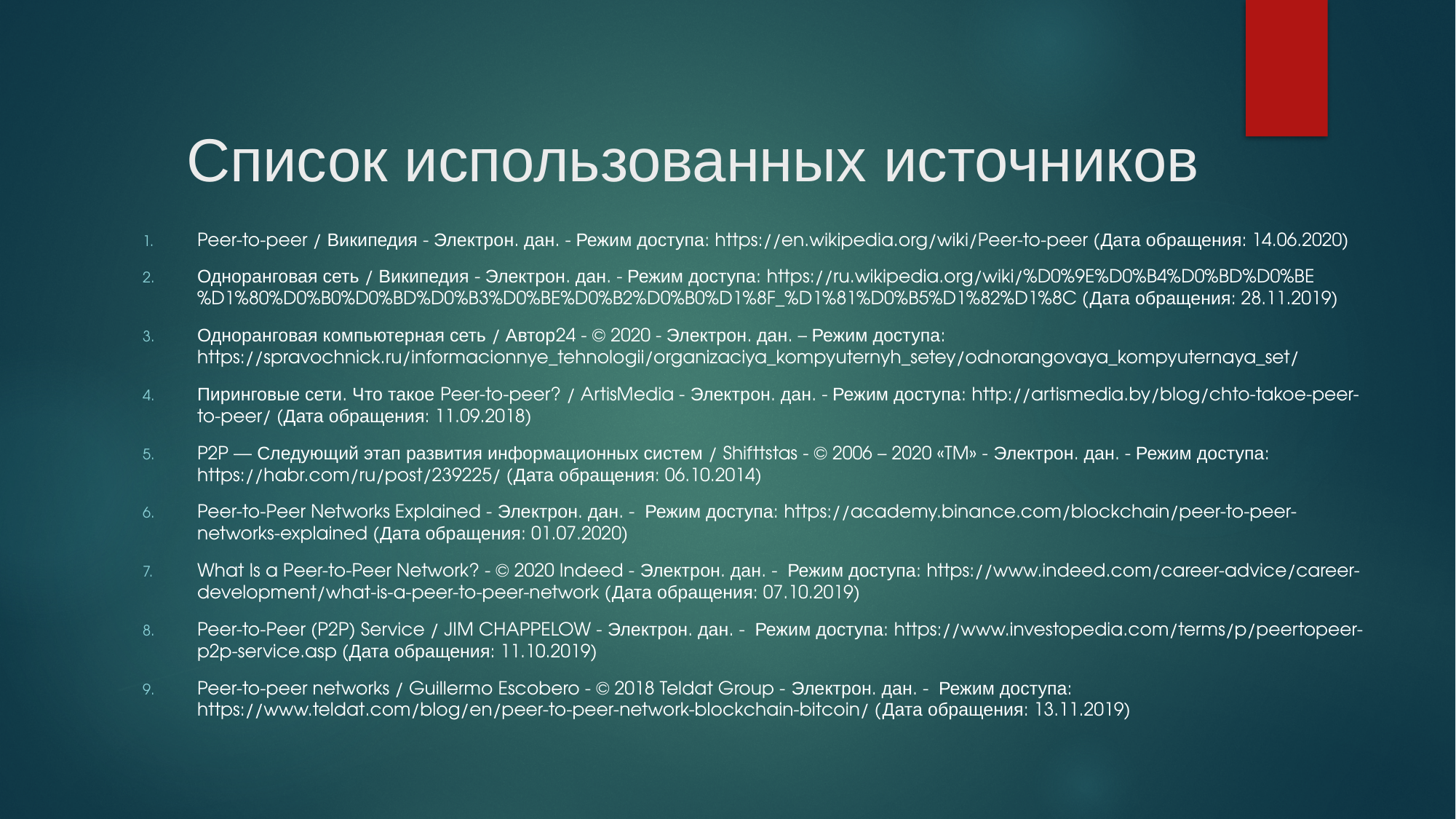

# Список использованных источников
Peer-to-peer / Википедия - Электрон. дан. - Режим доступа: https://en.wikipedia.org/wiki/Peer-to-peer (Дата обращения: 14.06.2020)
Одноранговая сеть / Википедия - Электрон. дан. - Режим доступа: https://ru.wikipedia.org/wiki/%D0%9E%D0%B4%D0%BD%D0%BE%D1%80%D0%B0%D0%BD%D0%B3%D0%BE%D0%B2%D0%B0%D1%8F_%D1%81%D0%B5%D1%82%D1%8C (Дата обращения: 28.11.2019)
Одноранговая компьютерная сеть / Автор24 - © 2020 - Электрон. дан. – Режим доступа: https://spravochnick.ru/informacionnye_tehnologii/organizaciya_kompyuternyh_setey/odnorangovaya_kompyuternaya_set/
Пиринговые сети. Что такое Peer-to-peer? / ArtisMedia - Электрон. дан. - Режим доступа: http://artismedia.by/blog/chto-takoe-peer-to-peer/ (Дата обращения: 11.09.2018)
P2P — Следующий этап развития информационных систем / Shifttstas - © 2006 – 2020 «TM» - Электрон. дан. - Режим доступа: https://habr.com/ru/post/239225/ (Дата обращения: 06.10.2014)
Peer-to-Peer Networks Explained - Электрон. дан. -  Режим доступа: https://academy.binance.com/blockchain/peer-to-peer-networks-explained (Дата обращения: 01.07.2020)
What Is a Peer-to-Peer Network? - © 2020 Indeed - Электрон. дан. -  Режим доступа: https://www.indeed.com/career-advice/career-development/what-is-a-peer-to-peer-network (Дата обращения: 07.10.2019)
Peer-to-Peer (P2P) Service / JIM CHAPPELOW - Электрон. дан. -  Режим доступа: https://www.investopedia.com/terms/p/peertopeer-p2p-service.asp (Дата обращения: 11.10.2019)
Peer-to-peer networks / Guillermo Escobero - © 2018 Teldat Group - Электрон. дан. -  Режим доступа: https://www.teldat.com/blog/en/peer-to-peer-network-blockchain-bitcoin/ (Дата обращения: 13.11.2019)